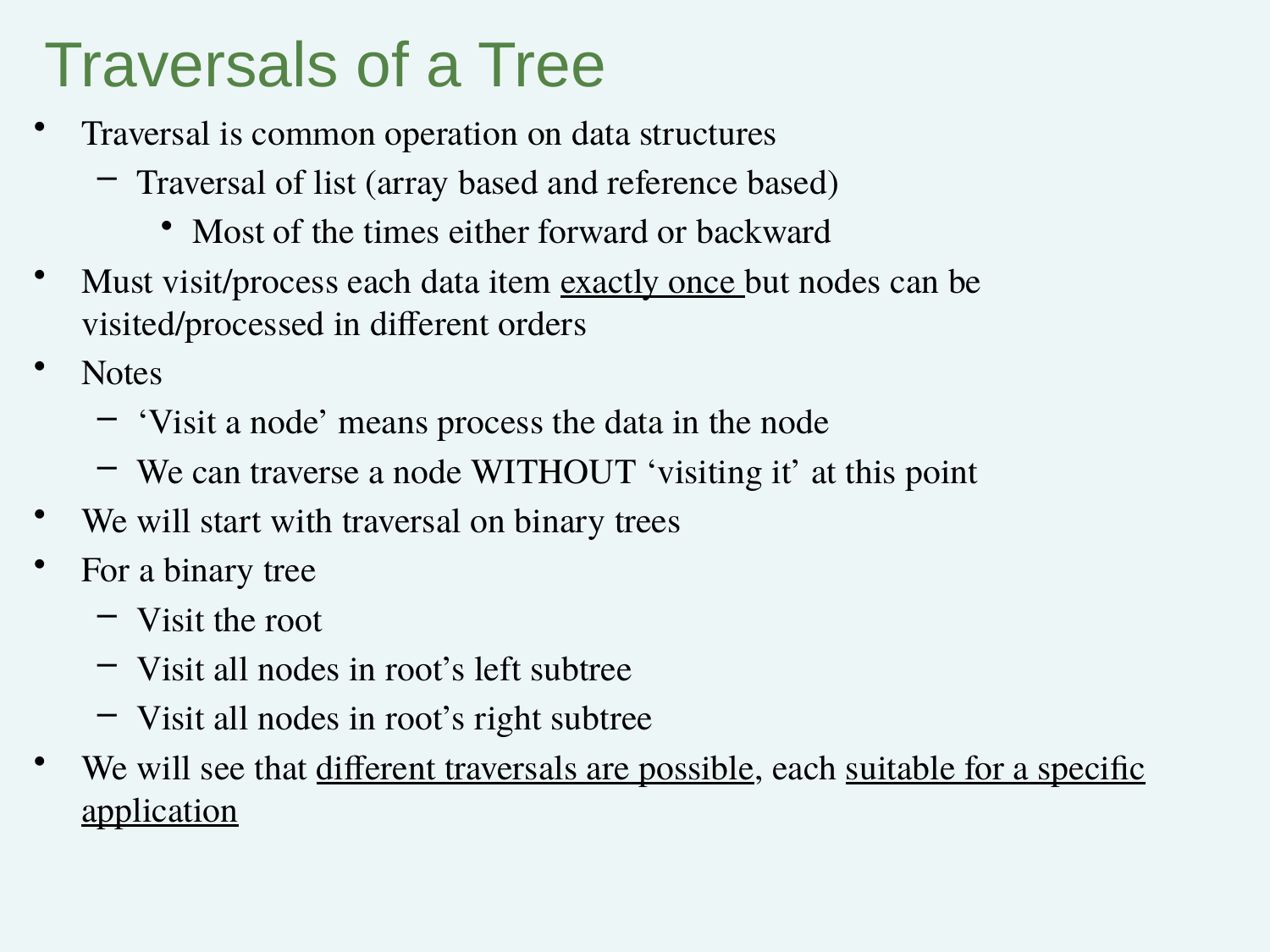

# Traversals of a Tree
Traversal is common operation on data structures
Traversal of list (array based and reference based)
Most of the times either forward or backward
Must visit/process each data item exactly once but nodes can be visited/processed in different orders
Notes
‘Visit a node’ means process the data in the node
We can traverse a node WITHOUT ‘visiting it’ at this point
We will start with traversal on binary trees
For a binary tree
Visit the root
Visit all nodes in root’s left subtree
Visit all nodes in root’s right subtree
We will see that different traversals are possible, each suitable for a specific application